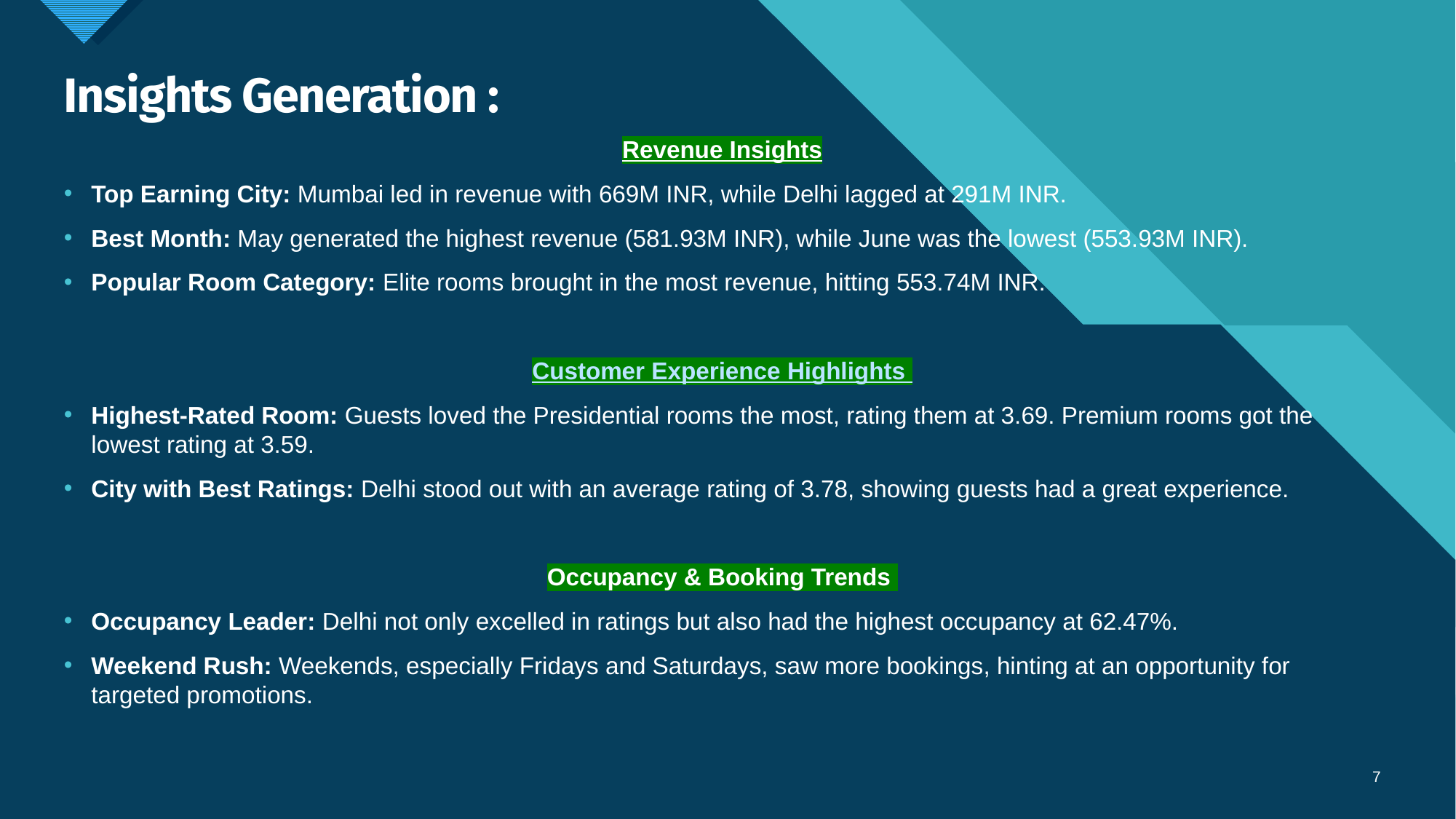

# Insights Generation :
Revenue Insights
Top Earning City: Mumbai led in revenue with 669M INR, while Delhi lagged at 291M INR.
Best Month: May generated the highest revenue (581.93M INR), while June was the lowest (553.93M INR).
Popular Room Category: Elite rooms brought in the most revenue, hitting 553.74M INR.

Customer Experience Highlights
Highest-Rated Room: Guests loved the Presidential rooms the most, rating them at 3.69. Premium rooms got the lowest rating at 3.59.
City with Best Ratings: Delhi stood out with an average rating of 3.78, showing guests had a great experience.

Occupancy & Booking Trends
Occupancy Leader: Delhi not only excelled in ratings but also had the highest occupancy at 62.47%.
Weekend Rush: Weekends, especially Fridays and Saturdays, saw more bookings, hinting at an opportunity for targeted promotions.
7